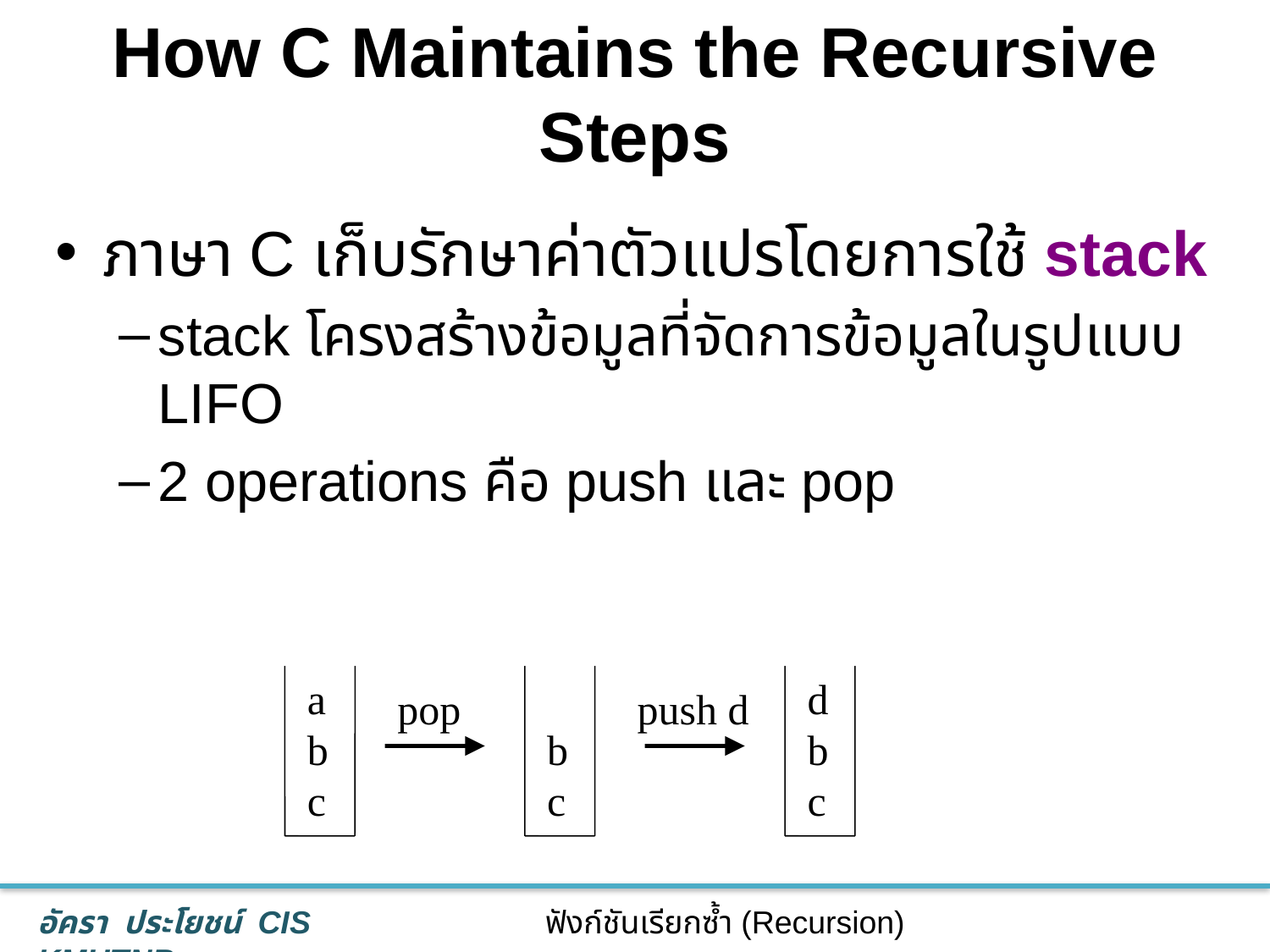

# How C Maintains the Recursive Steps
ภาษา C เก็บรักษาค่าตัวแปรโดยการใช้ stack
stack โครงสร้างข้อมูลที่จัดการข้อมูลในรูปแบบ LIFO
2 operations คือ push และ pop

a
b
c

b
c

d
b
c
pop
push d

11
ฟังก์ชันเรียกซ้ำ (Recursion)